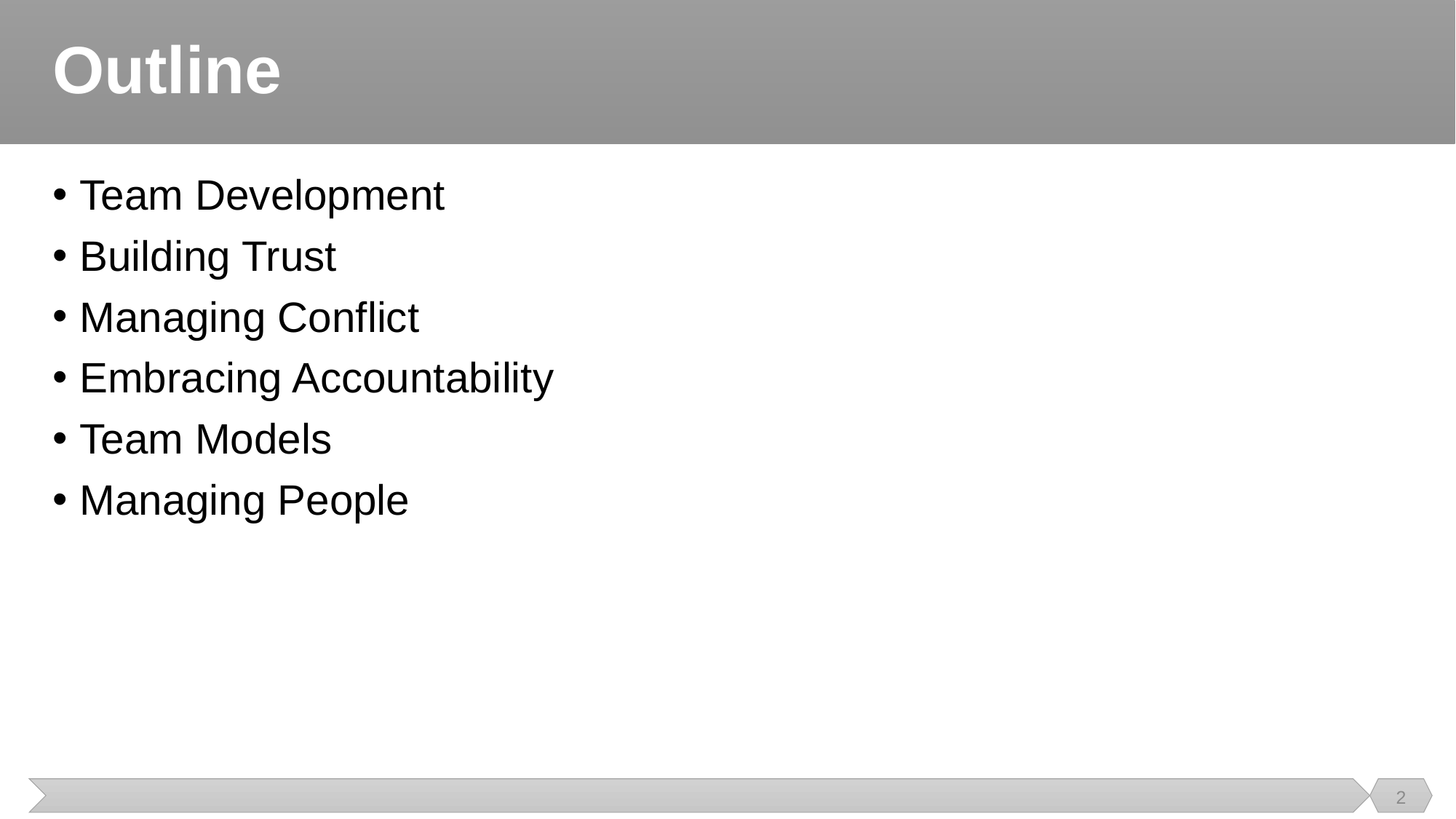

# Outline
Team Development
Building Trust
Managing Conflict
Embracing Accountability
Team Models
Managing People

2